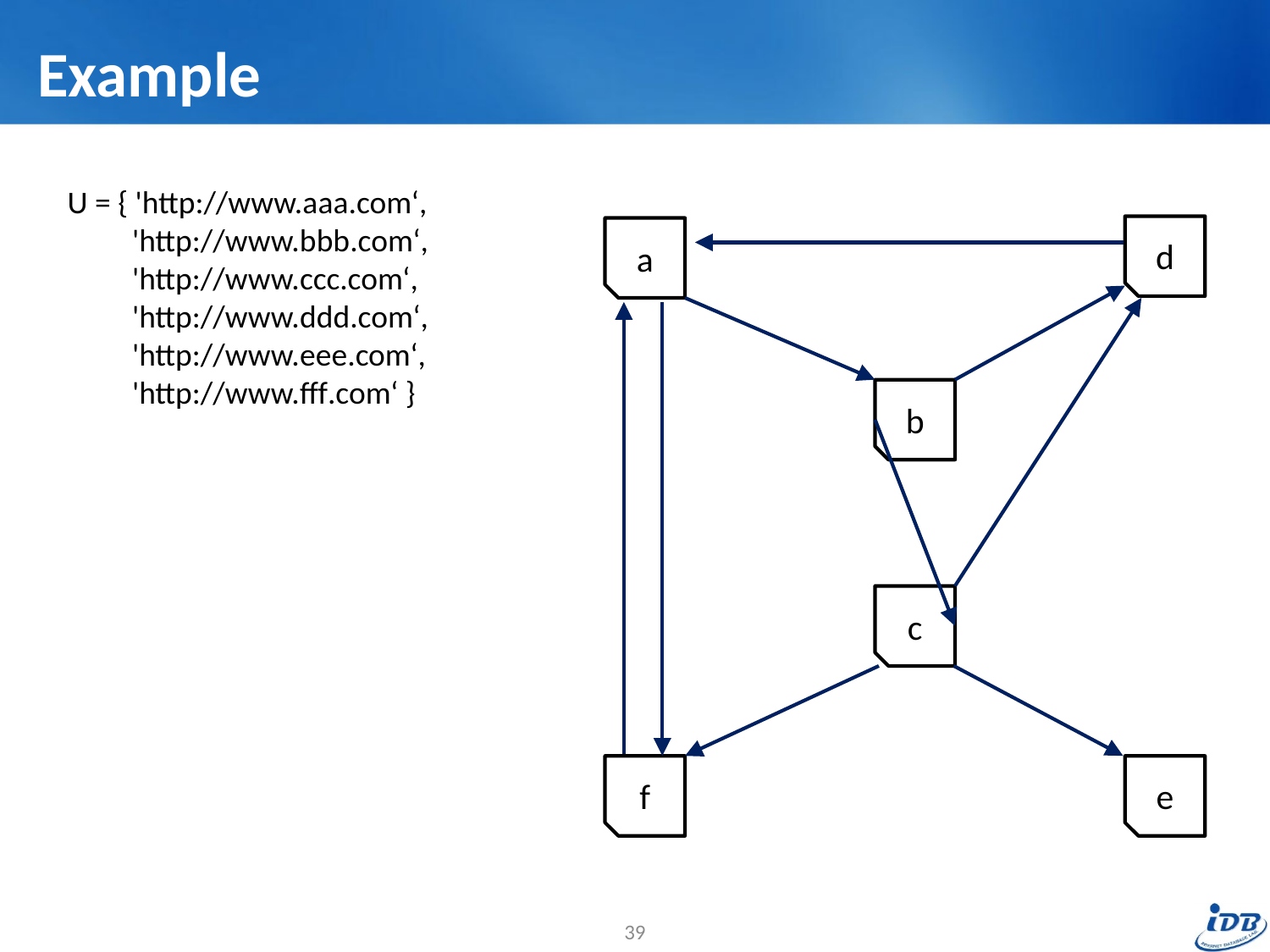

# Example
U = { 'http://www.aaa.com‘,
         'http://www.bbb.com‘,
         'http://www.ccc.com‘,
         'http://www.ddd.com‘,
         'http://www.eee.com‘,
         'http://www.fff.com‘ }

d

a

b

c

f

e
39